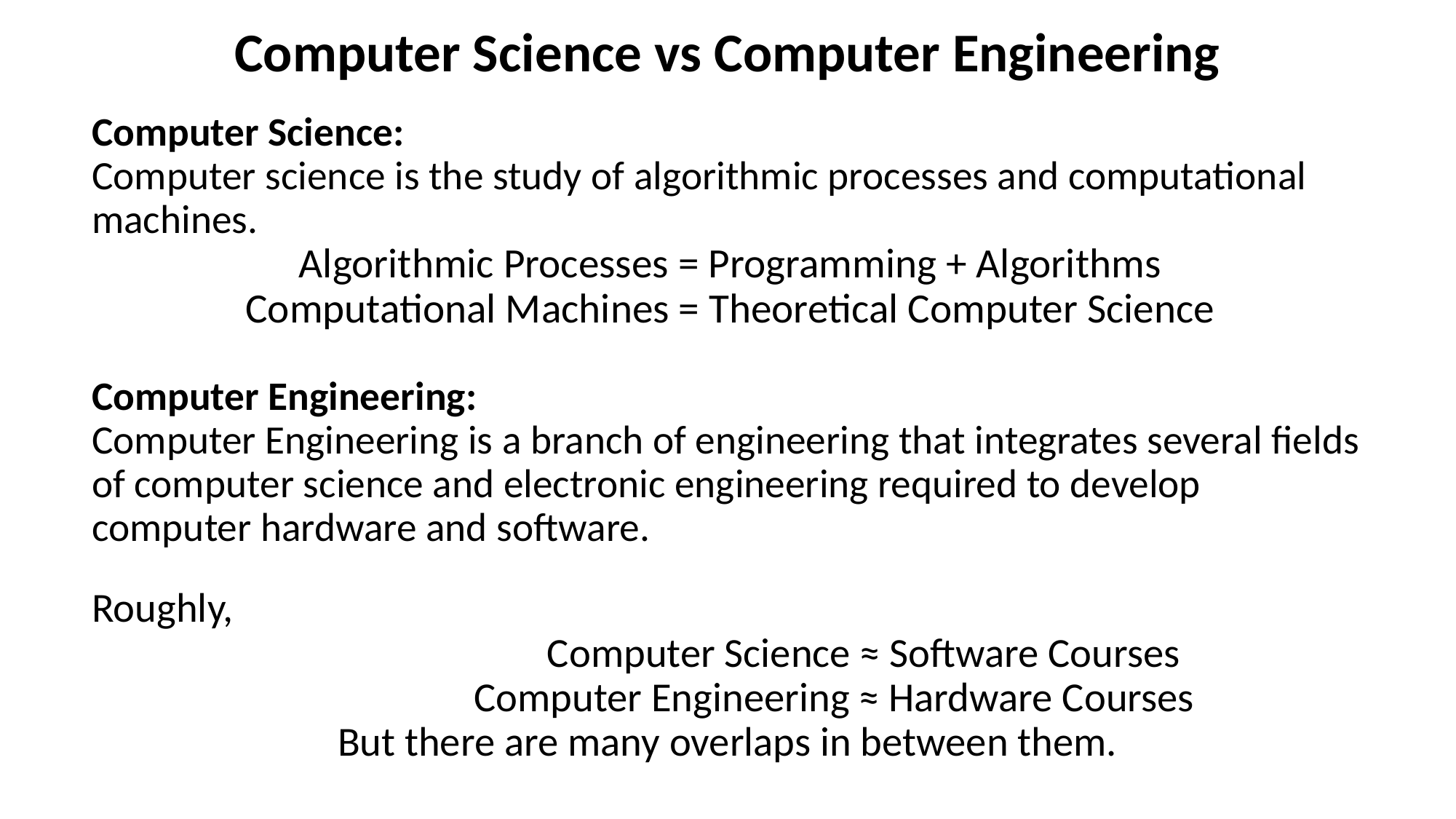

Computer Science vs Computer Engineering
# Computer Science: Computer science is the study of algorithmic processes and computational machines.
Algorithmic Processes = Programming + Algorithms
Computational Machines = Theoretical Computer Science

Computer Engineering:
Computer Engineering is a branch of engineering that integrates several fields of computer science and electronic engineering required to develop computer hardware and software.
Roughly,
  Computer Science ≈ Software Courses
Computer Engineering ≈ Hardware Courses
But there are many overlaps in between them.